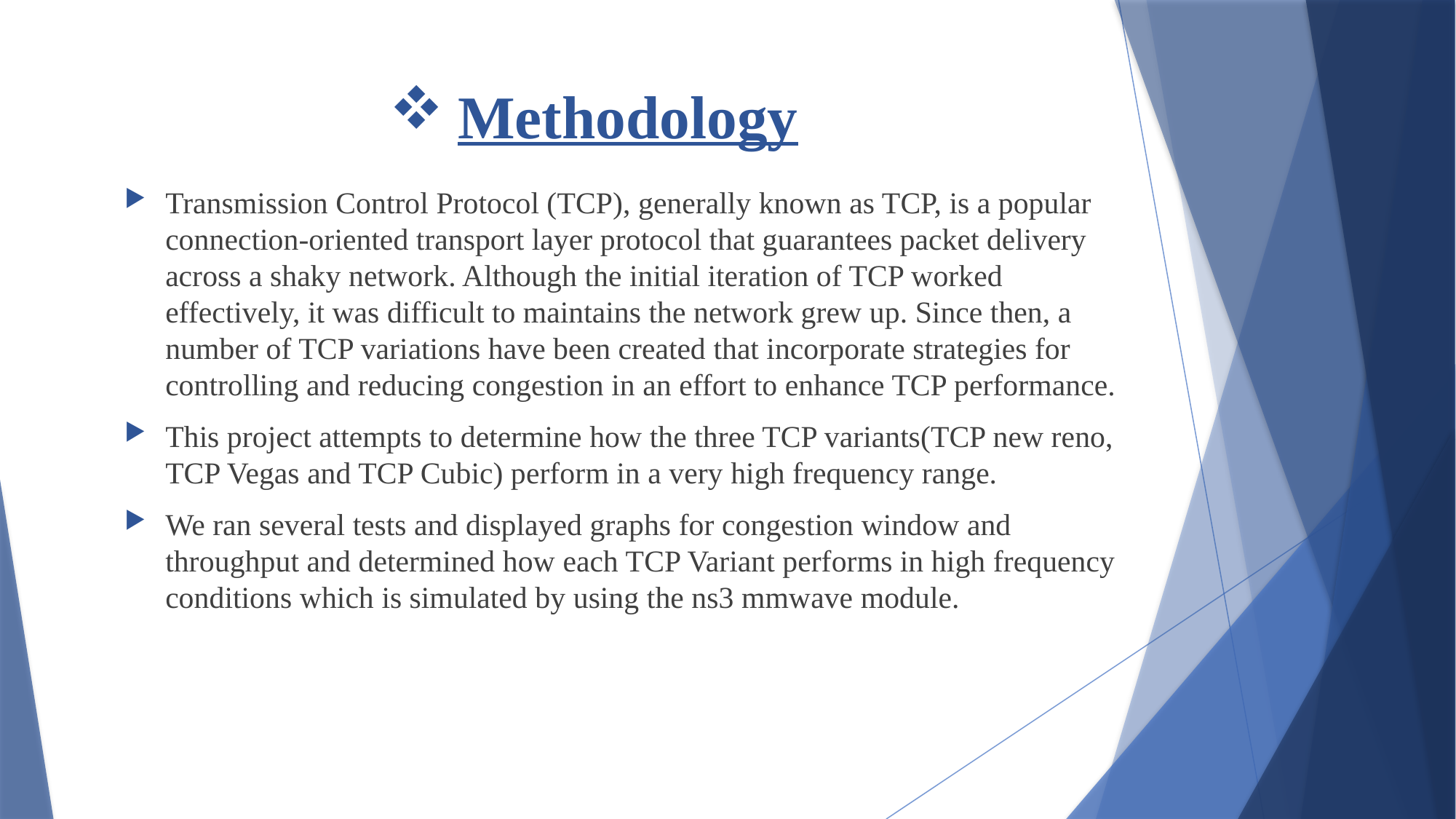

# Methodology
Transmission Control Protocol (TCP), generally known as TCP, is a popular connection-oriented transport layer protocol that guarantees packet delivery across a shaky network. Although the initial iteration of TCP worked effectively, it was difficult to maintains the network grew up. Since then, a number of TCP variations have been created that incorporate strategies for controlling and reducing congestion in an effort to enhance TCP performance.
This project attempts to determine how the three TCP variants(TCP new reno, TCP Vegas and TCP Cubic) perform in a very high frequency range.
We ran several tests and displayed graphs for congestion window and throughput and determined how each TCP Variant performs in high frequency conditions which is simulated by using the ns3 mmwave module.